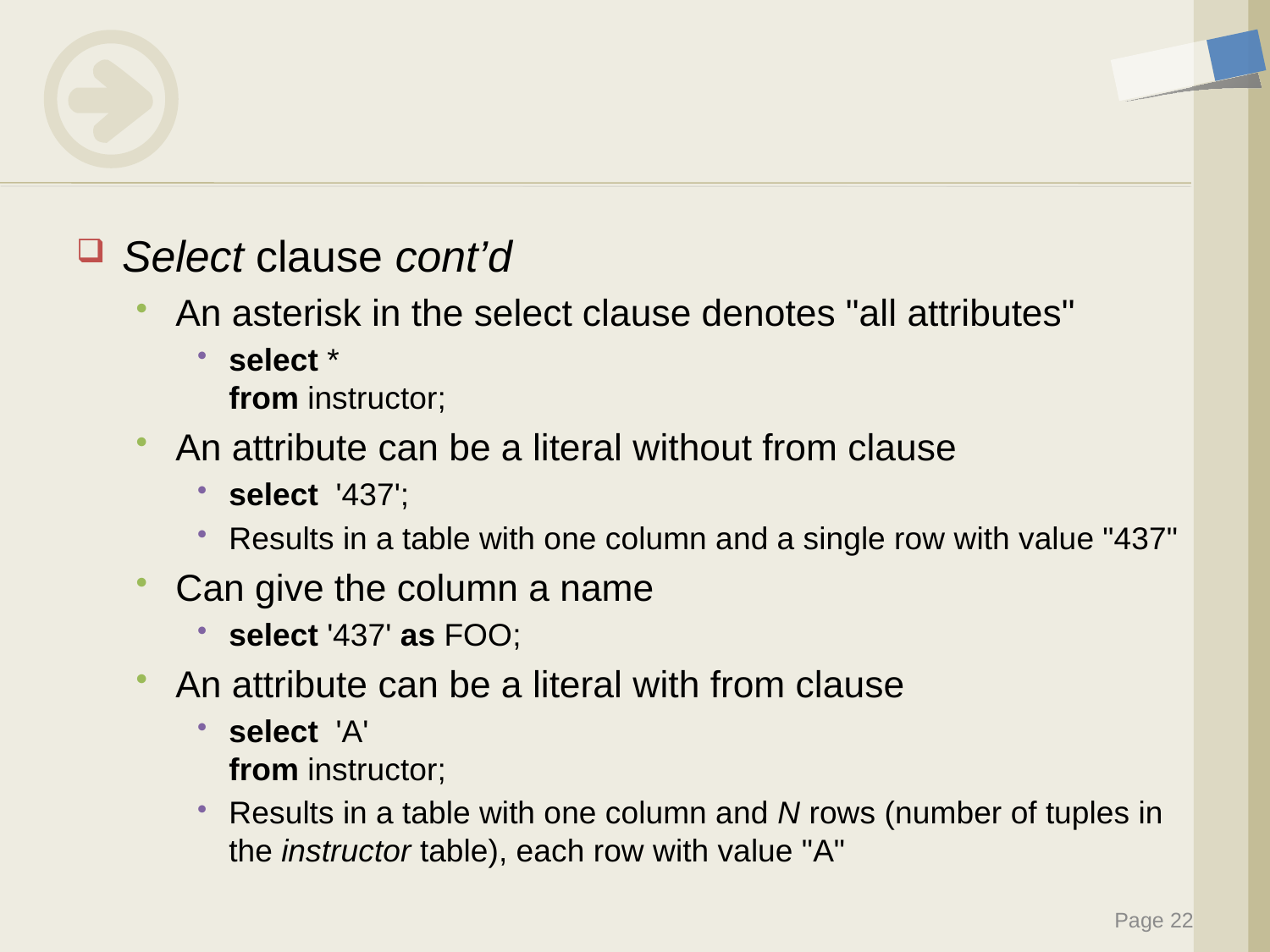

#
Select clause cont’d
An asterisk in the select clause denotes "all attributes"
select *
from instructor;
An attribute can be a literal without from clause
select  '437';
Results in a table with one column and a single row with value "437"
Can give the column a name
select '437' as FOO;
An attribute can be a literal with from clause
select  'A'
from instructor;
Results in a table with one column and N rows (number of tuples in the instructor table), each row with value "A"
Page 22